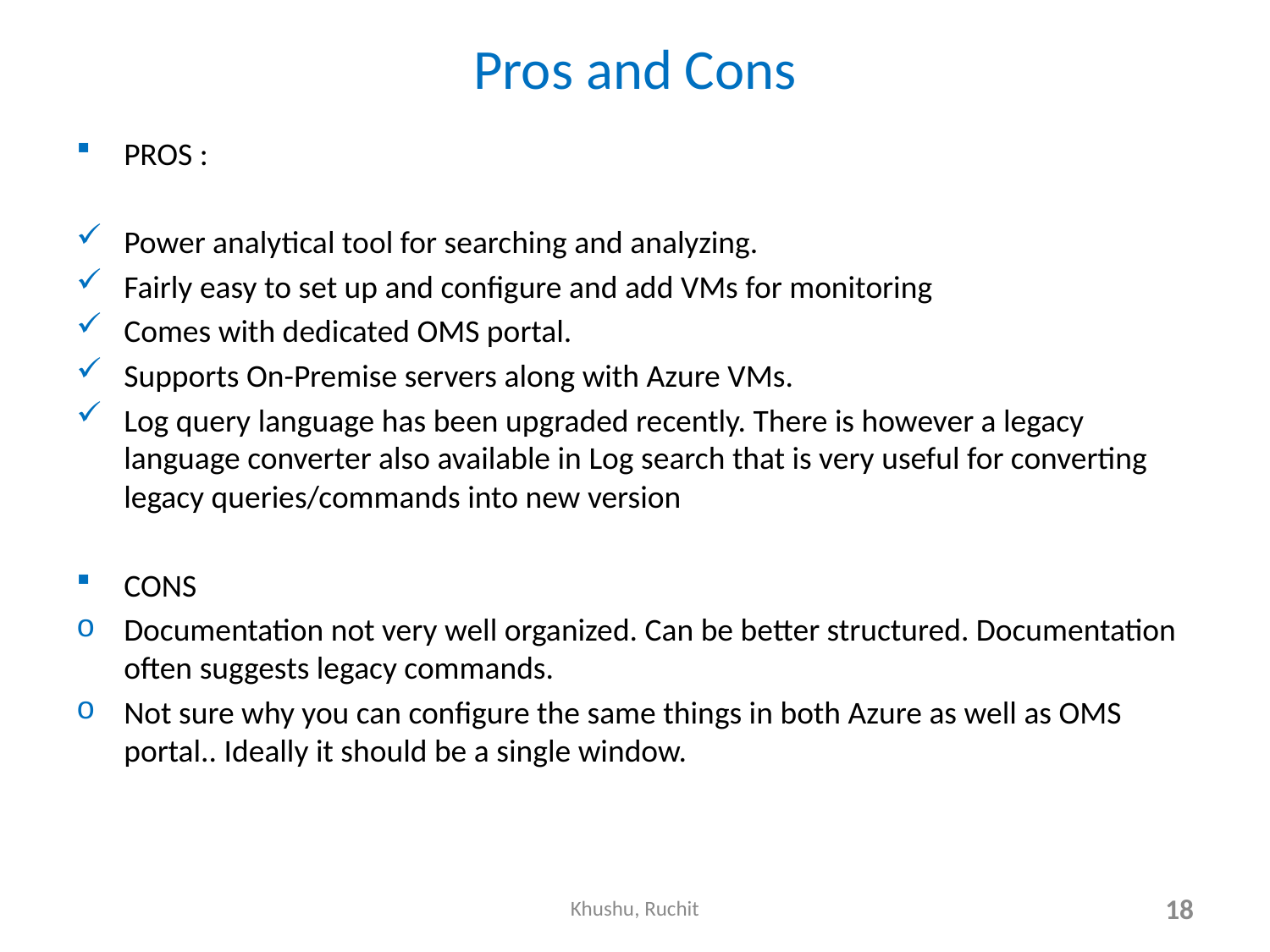

# Pros and Cons
PROS :

Power analytical tool for searching and analyzing.
Fairly easy to set up and configure and add VMs for monitoring
Comes with dedicated OMS portal.
Supports On-Premise servers along with Azure VMs.
Log query language has been upgraded recently. There is however a legacy language converter also available in Log search that is very useful for converting legacy queries/commands into new version

CONS
Documentation not very well organized. Can be better structured. Documentation often suggests legacy commands.
Not sure why you can configure the same things in both Azure as well as OMS portal.. Ideally it should be a single window.

Khushu, Ruchit
18